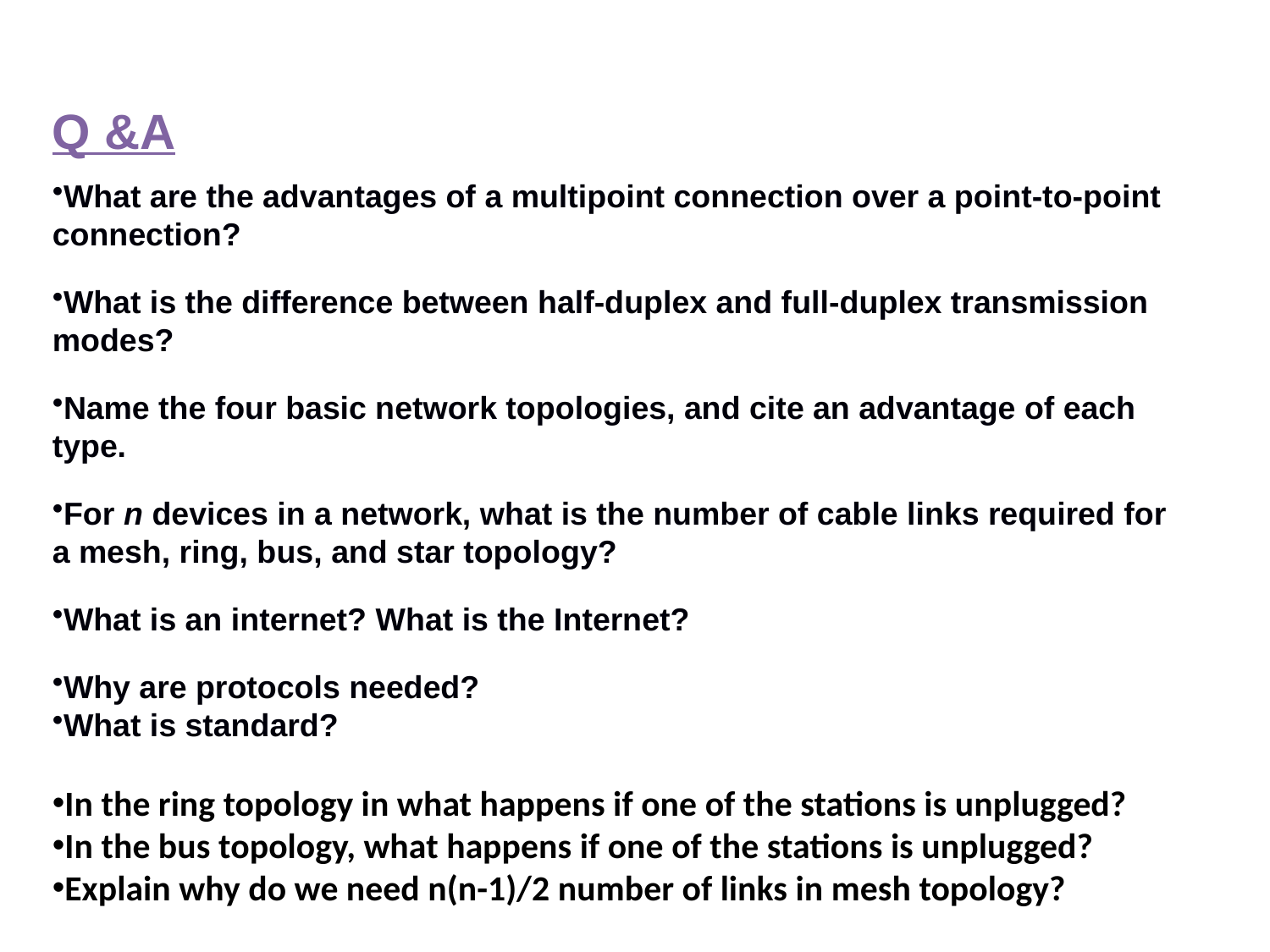

Q &A

What are the advantages of a multipoint connection over a point-to-point connection?

What is the difference between half-duplex and full-duplex transmission modes?

Name the four basic network topologies, and cite an advantage of each type.

For n devices in a network, what is the number of cable links required for a mesh, ring, bus, and star topology?

What is an internet? What is the Internet?

Why are protocols needed?
What is standard?

In the ring topology in what happens if one of the stations is unplugged?
In the bus topology, what happens if one of the stations is unplugged?
Explain why do we need n(n-1)/2 number of links in mesh topology?